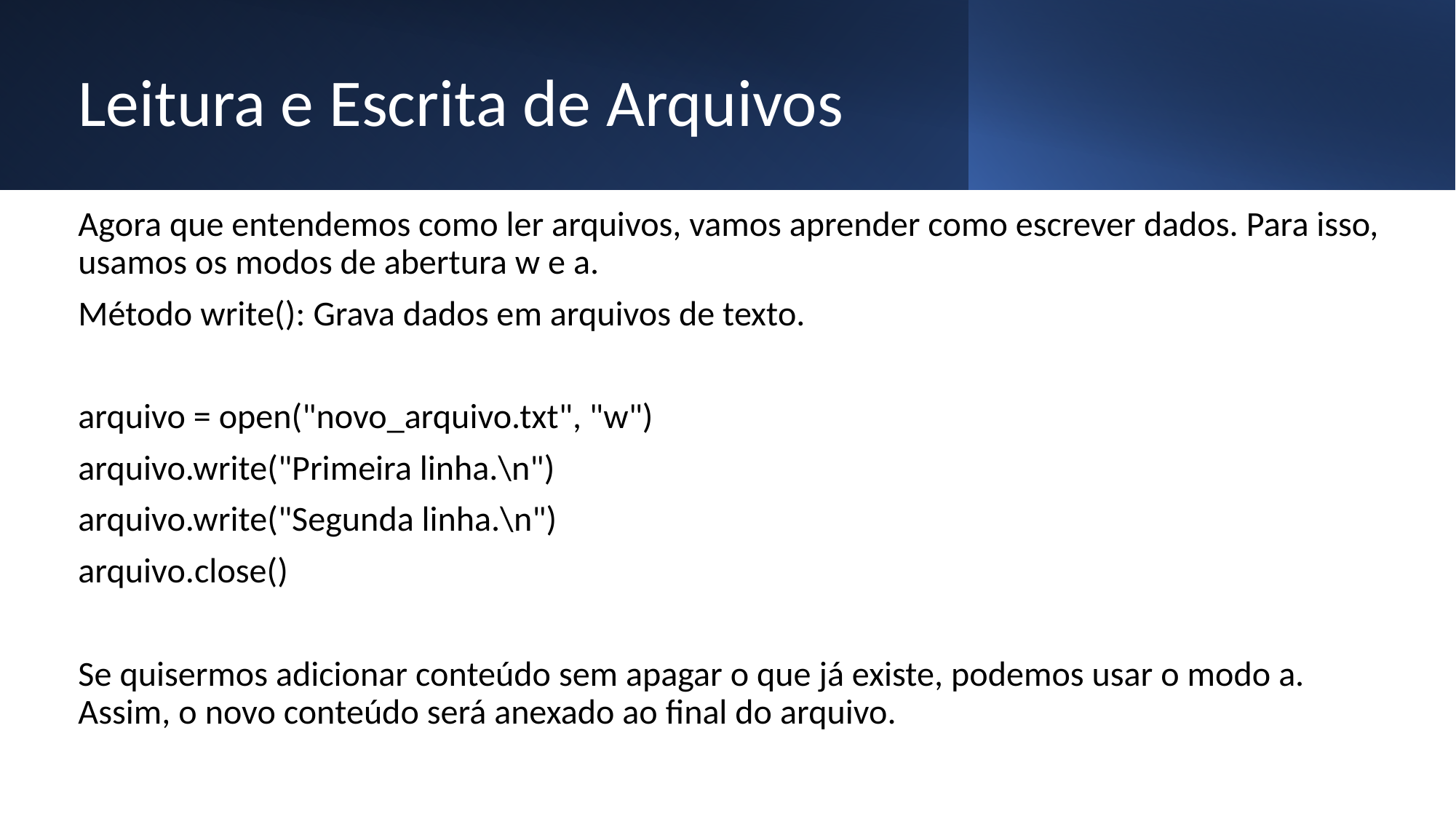

# Leitura e Escrita de Arquivos
Agora que entendemos como ler arquivos, vamos aprender como escrever dados. Para isso, usamos os modos de abertura w e a.
Método write(): Grava dados em arquivos de texto.

arquivo = open("novo_arquivo.txt", "w")
arquivo.write("Primeira linha.\n")
arquivo.write("Segunda linha.\n")
arquivo.close()

Se quisermos adicionar conteúdo sem apagar o que já existe, podemos usar o modo a. Assim, o novo conteúdo será anexado ao final do arquivo.